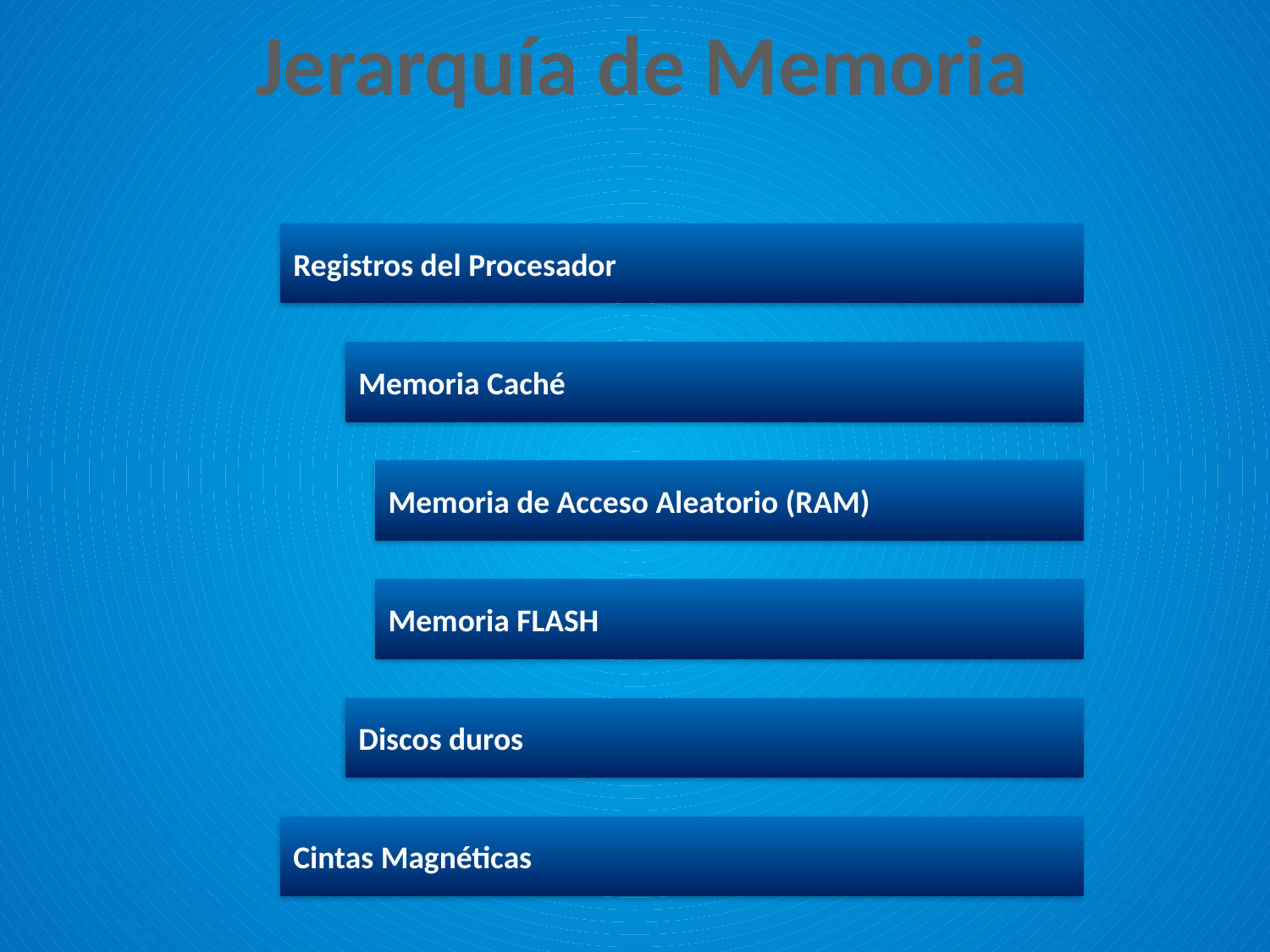

Jerarquía de Memoria
Registros del Procesador
Memoria Caché
Memoria de Acceso Aleatorio (RAM)
Memoria FLASH
Discos duros
Cintas Magnéticas